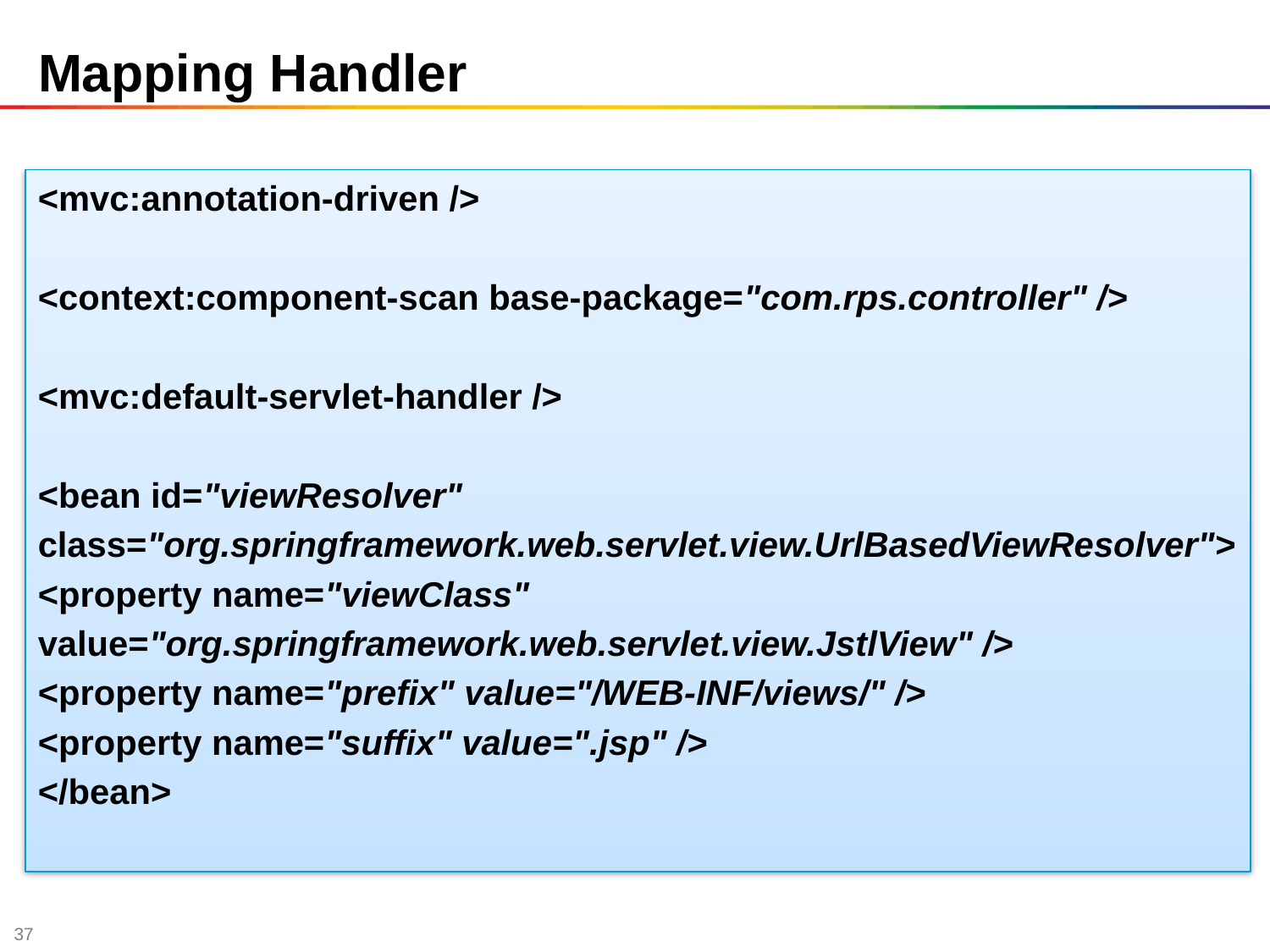

# Mapping Handler
<mvc:annotation-driven />

<context:component-scan base-package="com.rps.controller" />

<mvc:default-servlet-handler />

<bean id="viewResolver"
class="org.springframework.web.servlet.view.UrlBasedViewResolver">
<property name="viewClass"
value="org.springframework.web.servlet.view.JstlView" />
<property name="prefix" value="/WEB-INF/views/" />
<property name="suffix" value=".jsp" />
</bean>